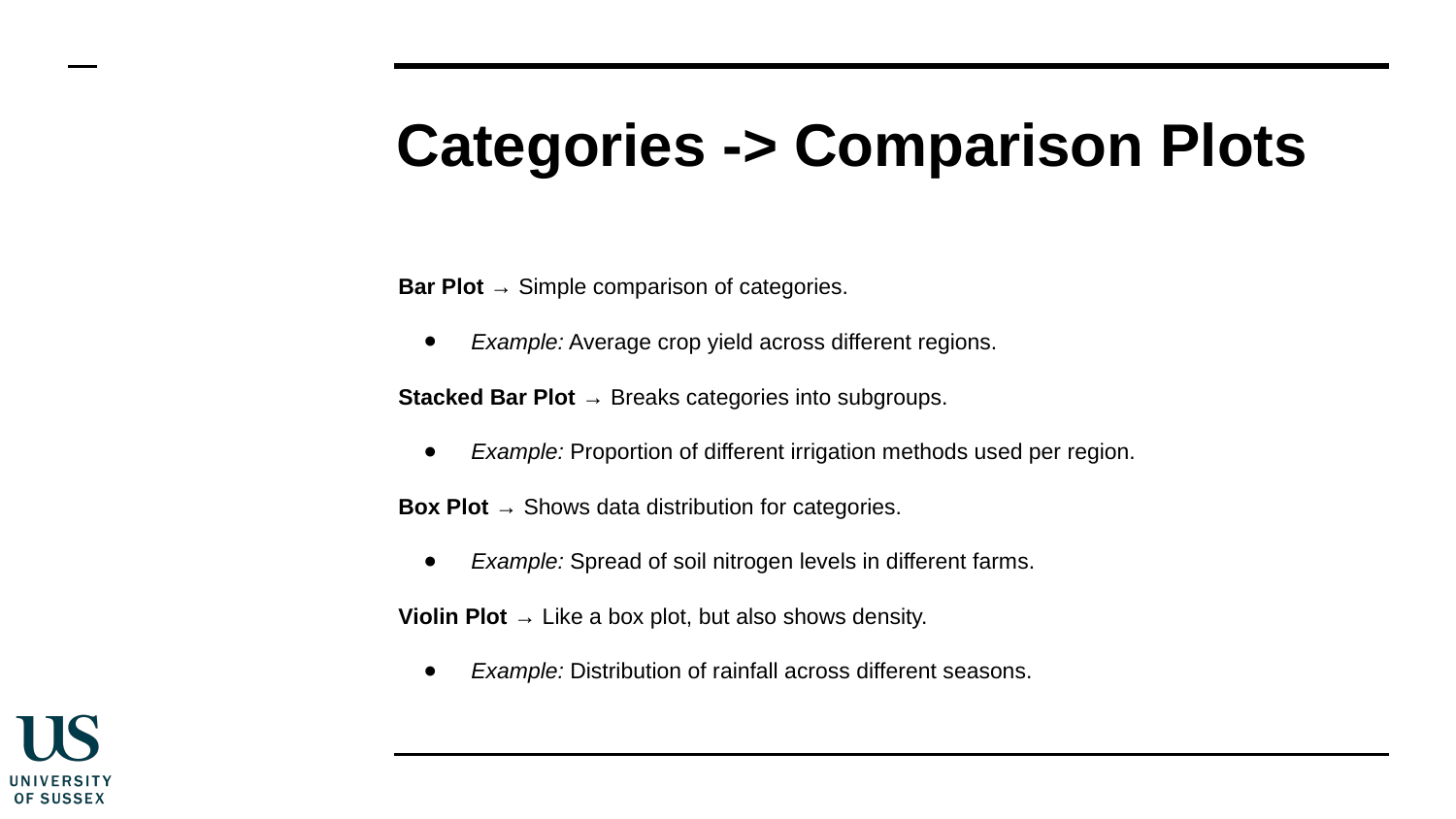

# Categories -> Comparison Plots
Bar Plot → Simple comparison of categories.
Example: Average crop yield across different regions.
Stacked Bar Plot → Breaks categories into subgroups.
Example: Proportion of different irrigation methods used per region.
Box Plot → Shows data distribution for categories.
Example: Spread of soil nitrogen levels in different farms.
Violin Plot → Like a box plot, but also shows density.
Example: Distribution of rainfall across different seasons.